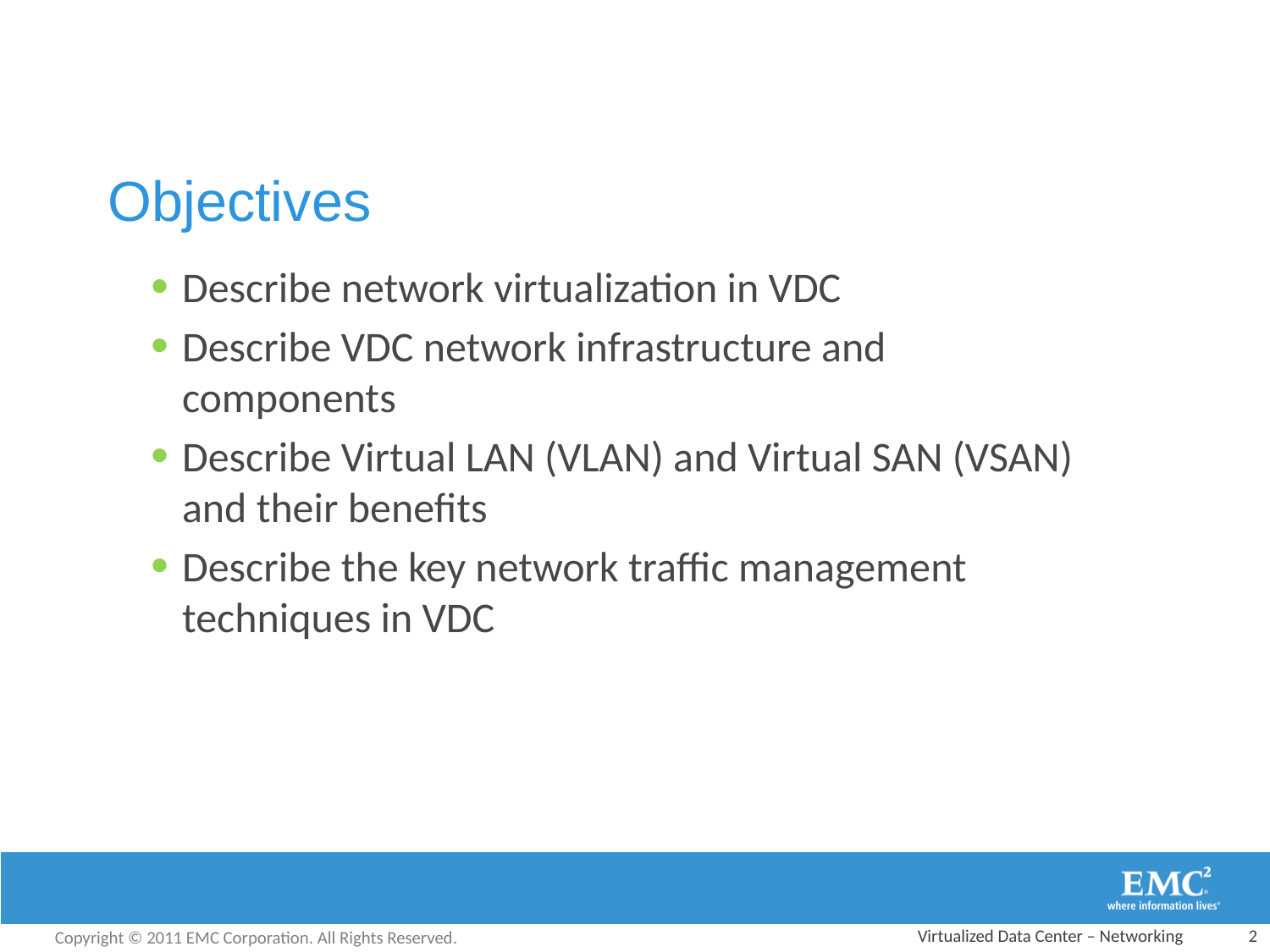

# Objectives
Describe network virtualization in VDC
Describe VDC network infrastructure and components
Describe Virtual LAN (VLAN) and Virtual SAN (VSAN) and their benefits
Describe the key network traffic management techniques in VDC

Virtualized Data Center – Networking
2